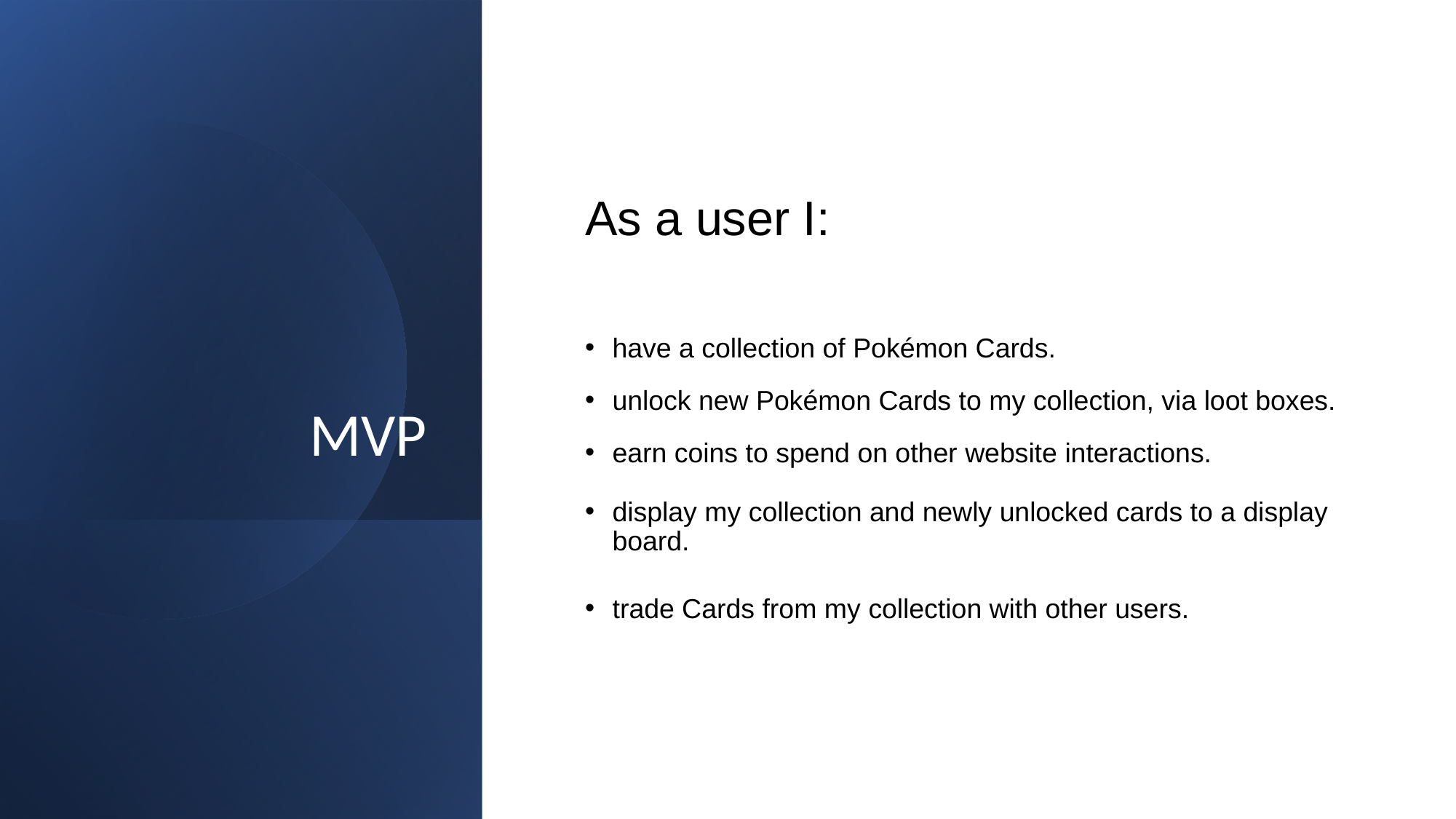

# MVP
As a user I:

have a collection of Pokémon Cards.

unlock new Pokémon Cards to my collection, via loot boxes.

earn coins to spend on other website interactions.

display my collection and newly unlocked cards to a display board.

trade Cards from my collection with other users.